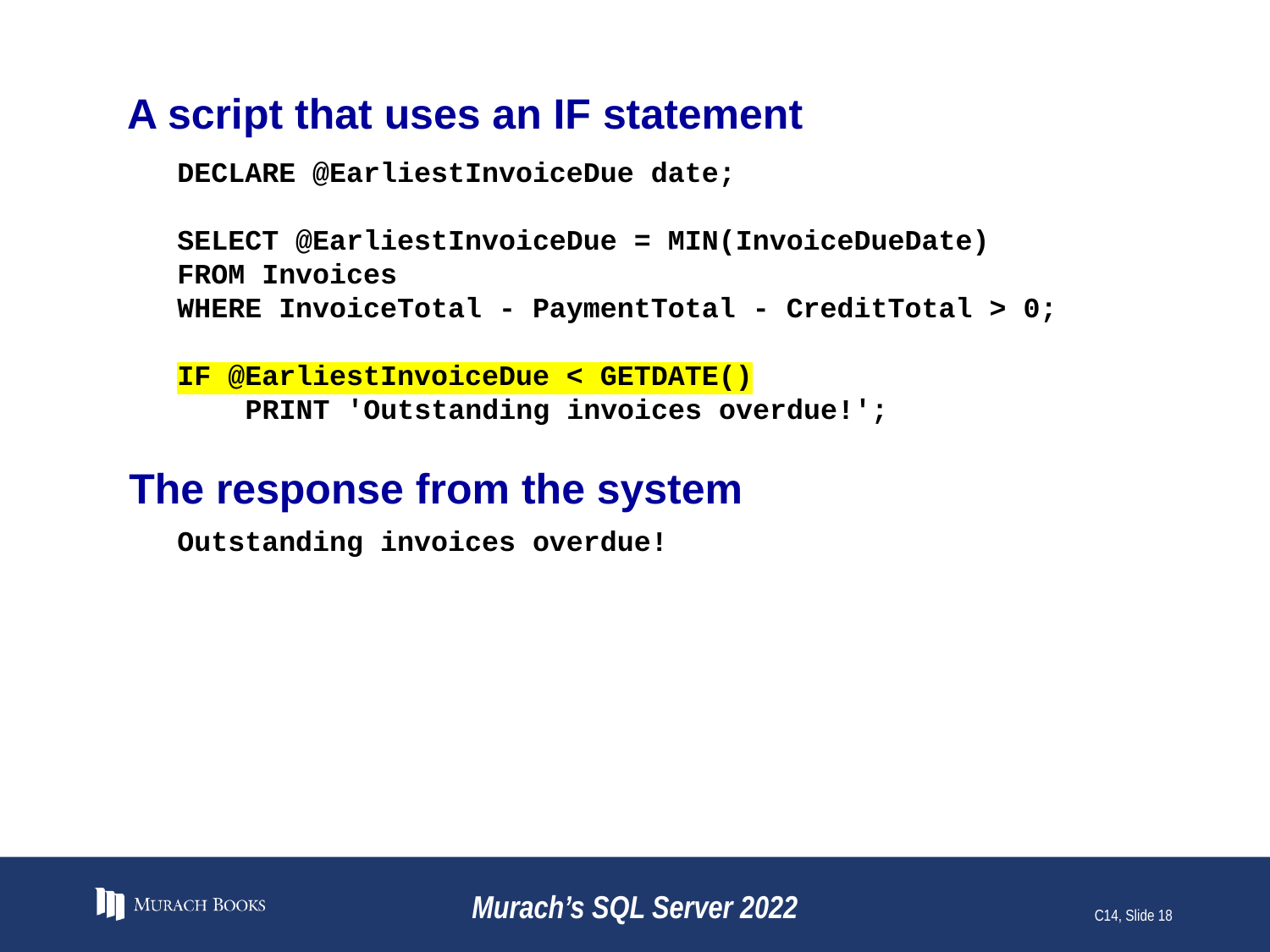

# A script that uses an IF statement
DECLARE @EarliestInvoiceDue date;

SELECT @EarliestInvoiceDue = MIN(InvoiceDueDate)
FROM Invoices
WHERE InvoiceTotal - PaymentTotal - CreditTotal > 0;

IF @EarliestInvoiceDue < GETDATE()
    PRINT 'Outstanding invoices overdue!';
The response from the system
Outstanding invoices overdue!

Murach’s SQL Server 2022

C14, Slide 18